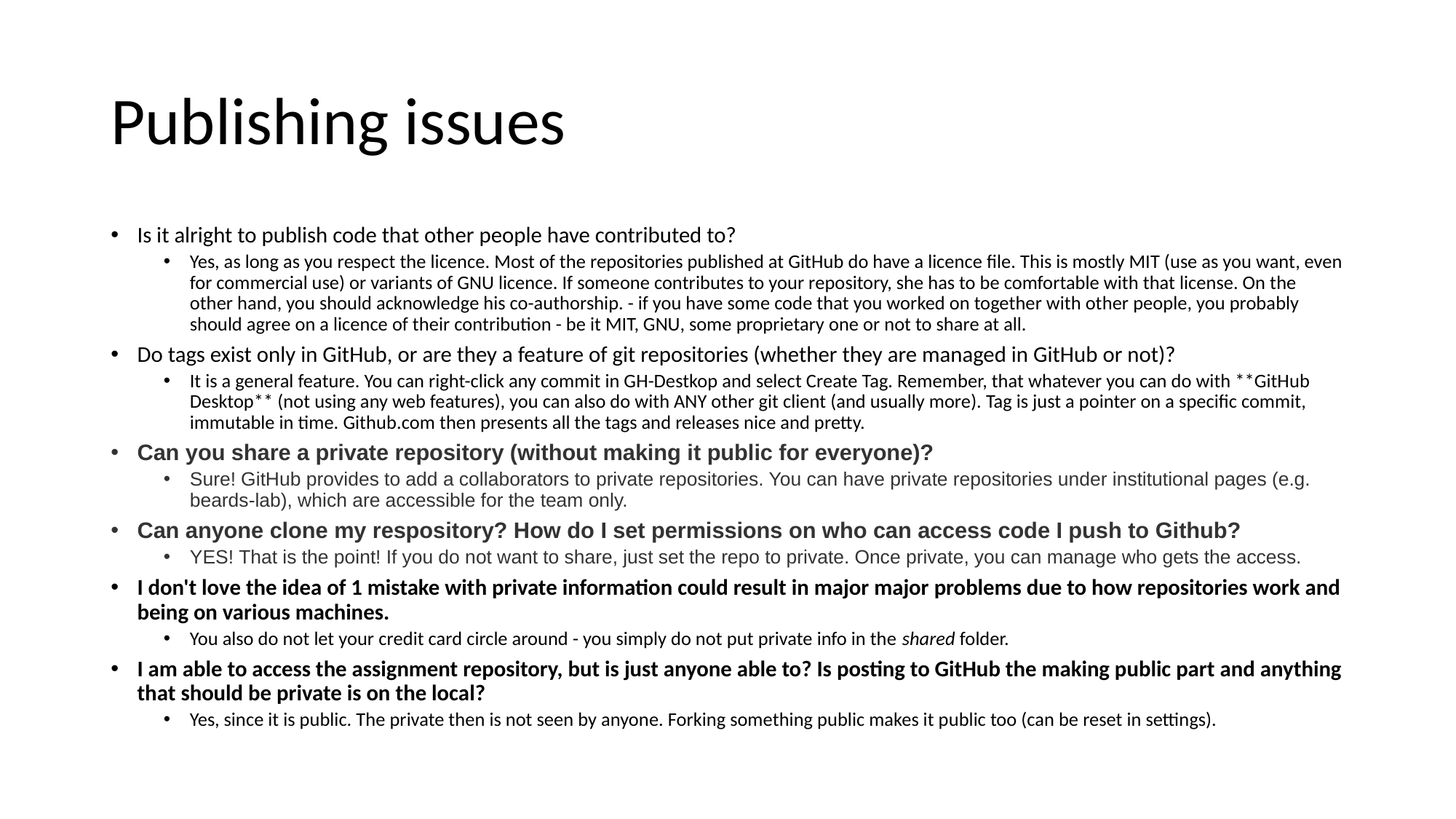

# Publishing issues
Is it alright to publish code that other people have contributed to?
Yes, as long as you respect the licence. Most of the repositories published at GitHub do have a licence file. This is mostly MIT (use as you want, even for commercial use) or variants of GNU licence. If someone contributes to your repository, she has to be comfortable with that license. On the other hand, you should acknowledge his co-authorship. - if you have some code that you worked on together with other people, you probably should agree on a licence of their contribution - be it MIT, GNU, some proprietary one or not to share at all.
Do tags exist only in GitHub, or are they a feature of git repositories (whether they are managed in GitHub or not)?
It is a general feature. You can right-click any commit in GH-Destkop and select Create Tag. Remember, that whatever you can do with **GitHub Desktop** (not using any web features), you can also do with ANY other git client (and usually more). Tag is just a pointer on a specific commit, immutable in time. Github.com then presents all the tags and releases nice and pretty.
Can you share a private repository (without making it public for everyone)?
Sure! GitHub provides to add a collaborators to private repositories. You can have private repositories under institutional pages (e.g. beards-lab), which are accessible for the team only.
Can anyone clone my respository? How do I set permissions on who can access code I push to Github?
YES! That is the point! If you do not want to share, just set the repo to private. Once private, you can manage who gets the access.
I don't love the idea of 1 mistake with private information could result in major major problems due to how repositories work and being on various machines.
You also do not let your credit card circle around - you simply do not put private info in the shared folder.
I am able to access the assignment repository, but is just anyone able to? Is posting to GitHub the making public part and anything that should be private is on the local?
Yes, since it is public. The private then is not seen by anyone. Forking something public makes it public too (can be reset in settings).